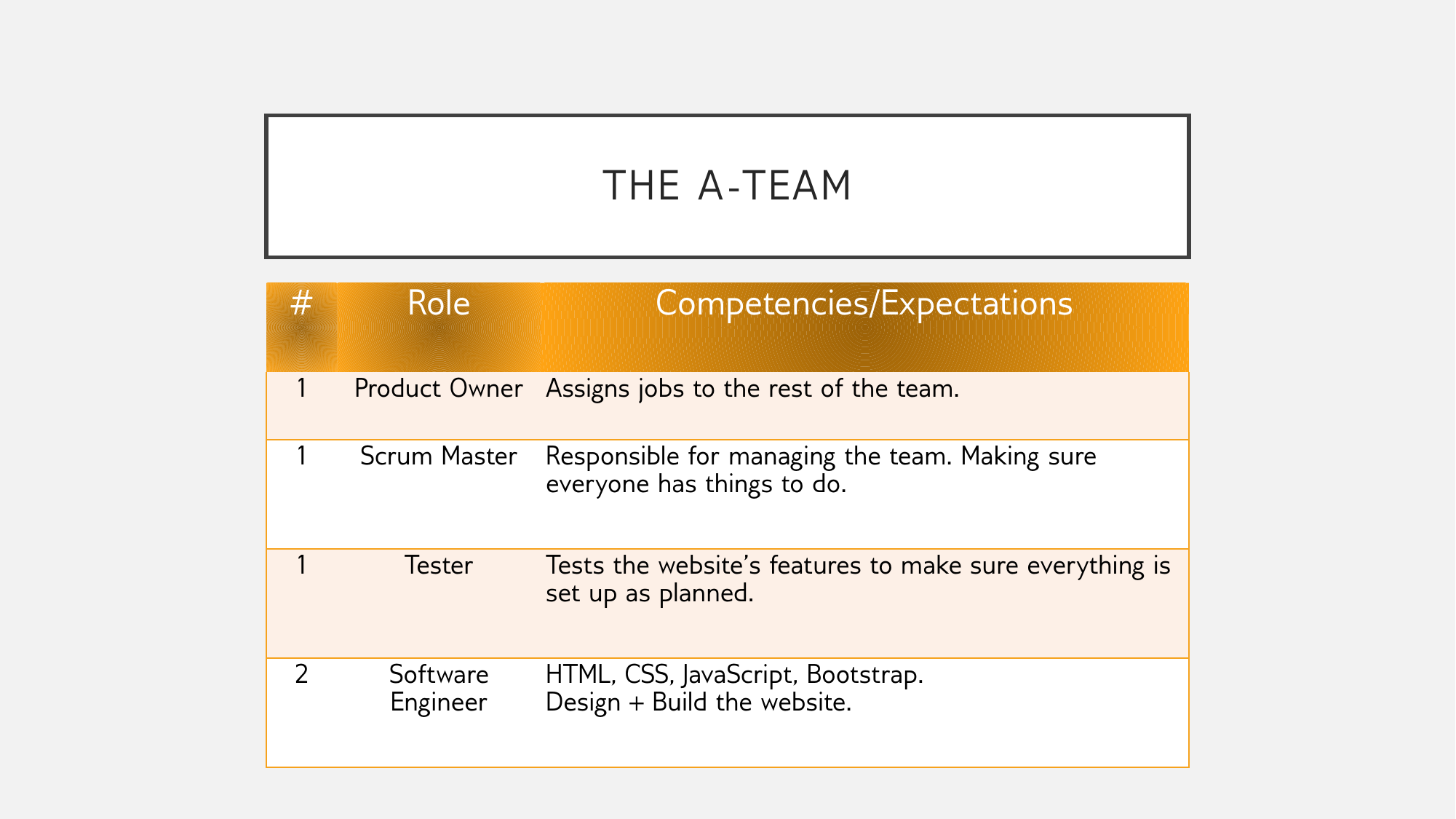

# The a-team
| # | Role | Competencies/Expectations |
| --- | --- | --- |
| 1 | Product Owner | Assigns jobs to the rest of the team. |
| 1 | Scrum Master | Responsible for managing the team. Making sure everyone has things to do. |
| 1 | Tester | Tests the website’s features to make sure everything is set up as planned. |
| 2 | Software Engineer | HTML, CSS, JavaScript, Bootstrap. Design + Build the website. |